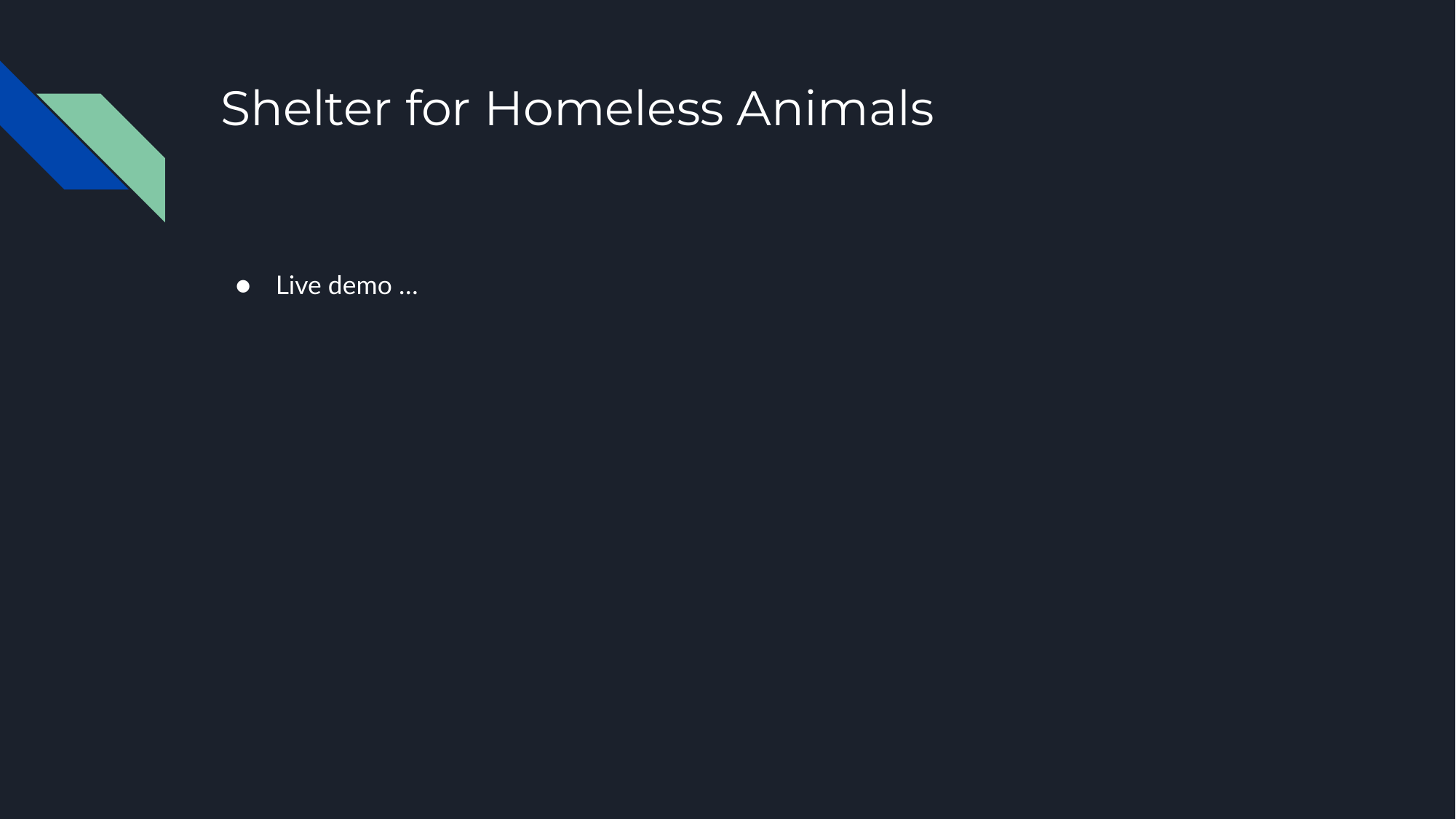

# Shelter for Homeless Animals
Live demo …